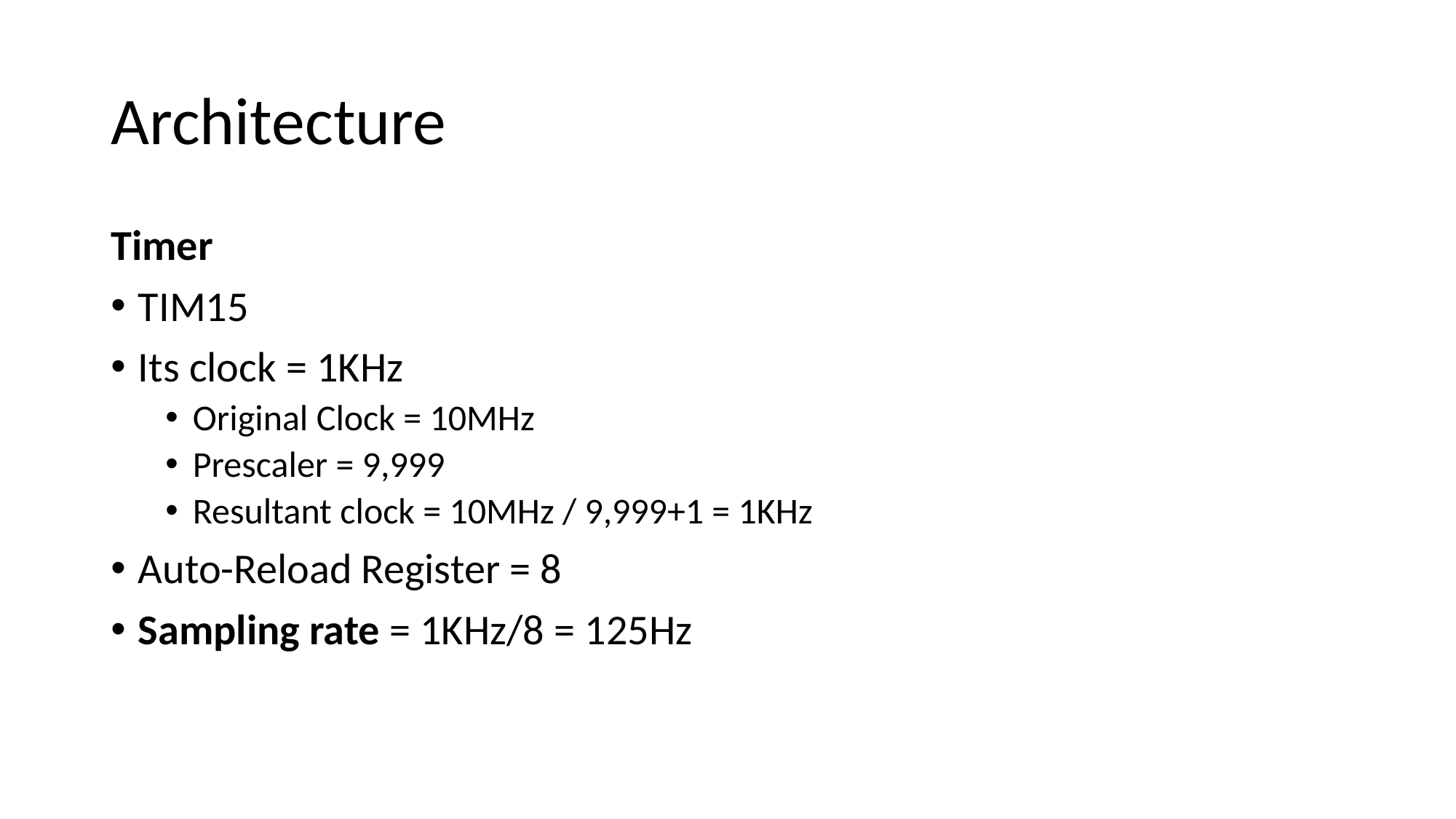

# Architecture
Timer
TIM15
Its clock = 1KHz
Original Clock = 10MHz
Prescaler = 9,999
Resultant clock = 10MHz / 9,999+1 = 1KHz
Auto-Reload Register = 8
Sampling rate = 1KHz/8 = 125Hz